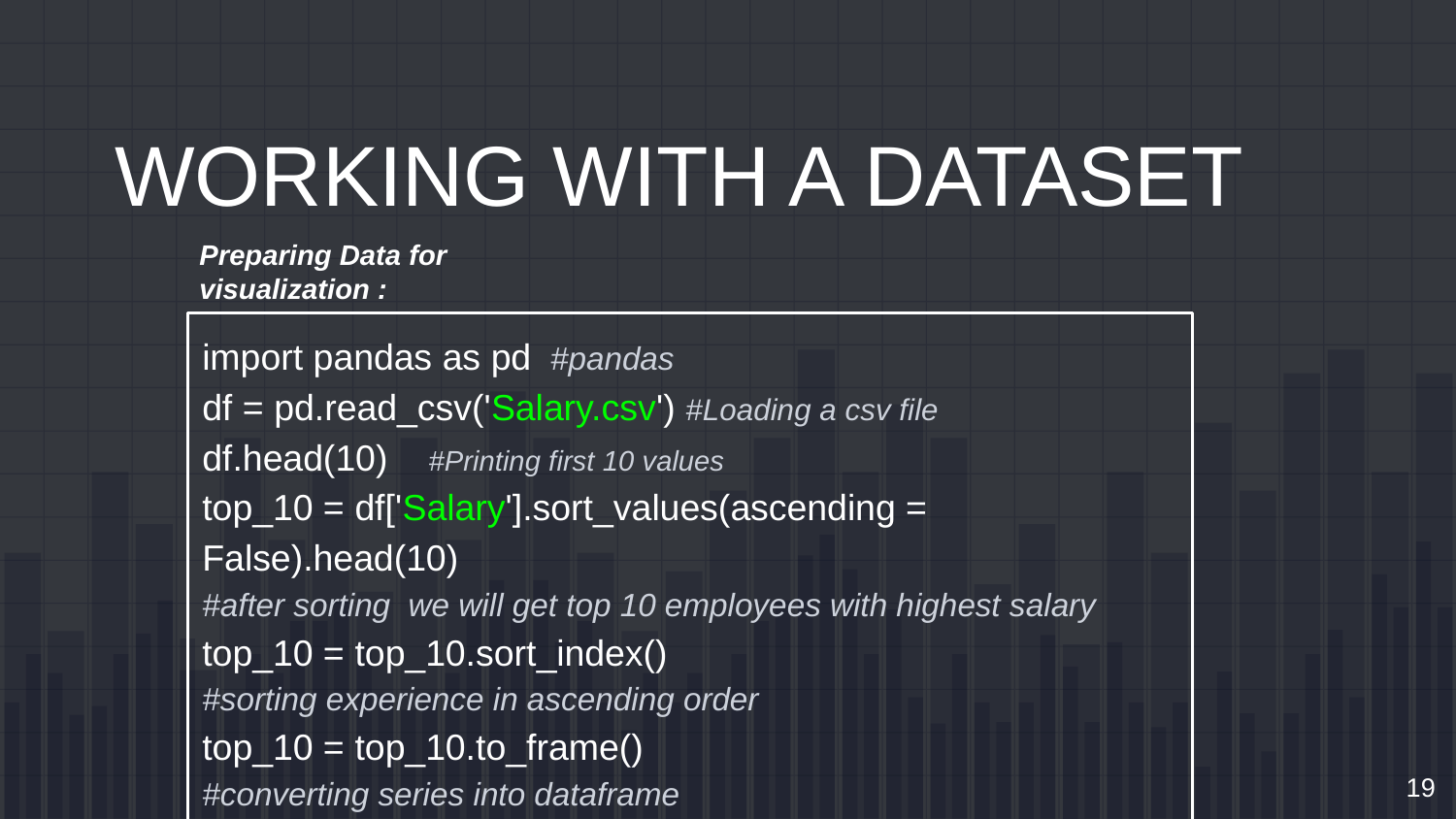

# WORKING WITH A DATASET
Preparing Data for visualization :
import pandas as pd  #pandas
df = pd.read_csv('Salary.csv') #Loading a csv file
df.head(10)    #Printing first 10 values
top_10 = df['Salary'].sort_values(ascending = False).head(10)
#after sorting  we will get top 10 employees with highest salary
top_10 = top_10.sort_index()
#sorting experience in ascending order
top_10 = top_10.to_frame()
#converting series into dataframe
19